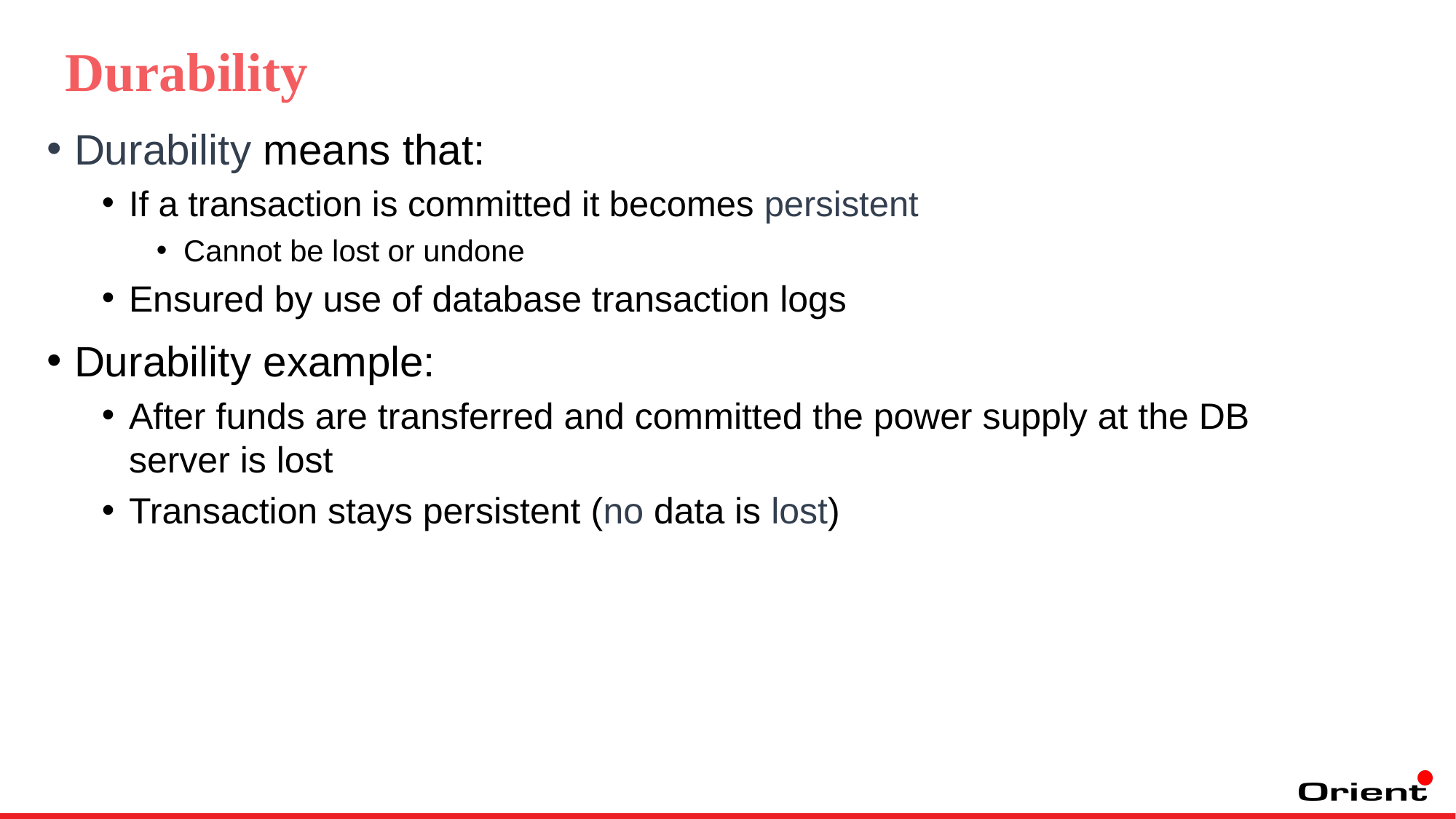

# Durability
Durability means that:
If a transaction is committed it becomes persistent
Cannot be lost or undone
Ensured by use of database transaction logs
Durability example:
After funds are transferred and committed the power supply at the DB server is lost
Transaction stays persistent (no data is lost)